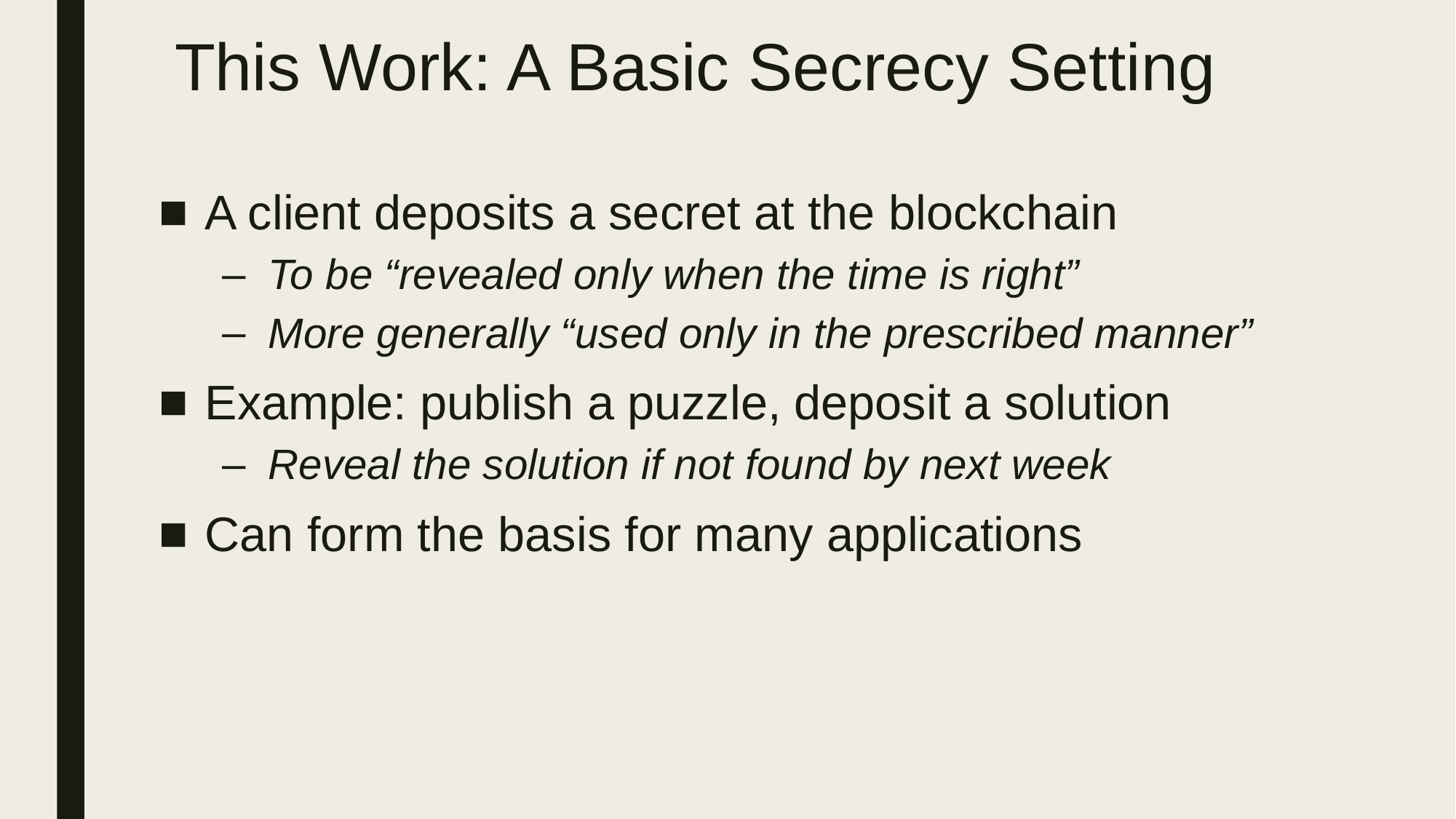

# This Work: A Basic Secrecy Setting
A client deposits a secret at the blockchain
To be “revealed only when the time is right”
More generally “used only in the prescribed manner”
Example: publish a puzzle, deposit a solution
Reveal the solution if not found by next week
Can form the basis for many applications